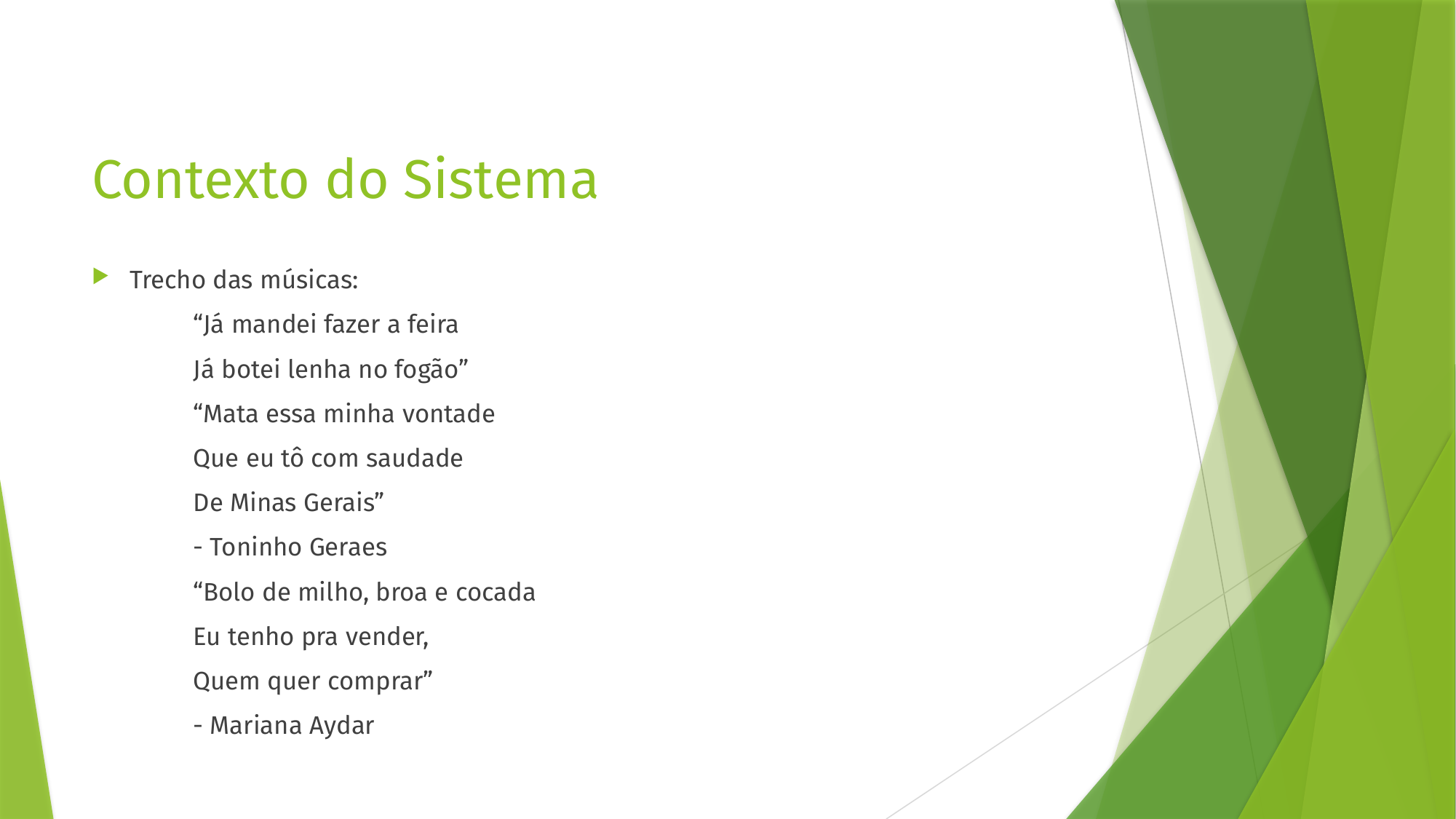

# Contexto do Sistema
Trecho das músicas:
	“Já mandei fazer a feira
	Já botei lenha no fogão”
	“Mata essa minha vontade
	Que eu tô com saudade
	De Minas Gerais”
	- Toninho Geraes
	“Bolo de milho, broa e cocada
	Eu tenho pra vender,
	Quem quer comprar”
	- Mariana Aydar